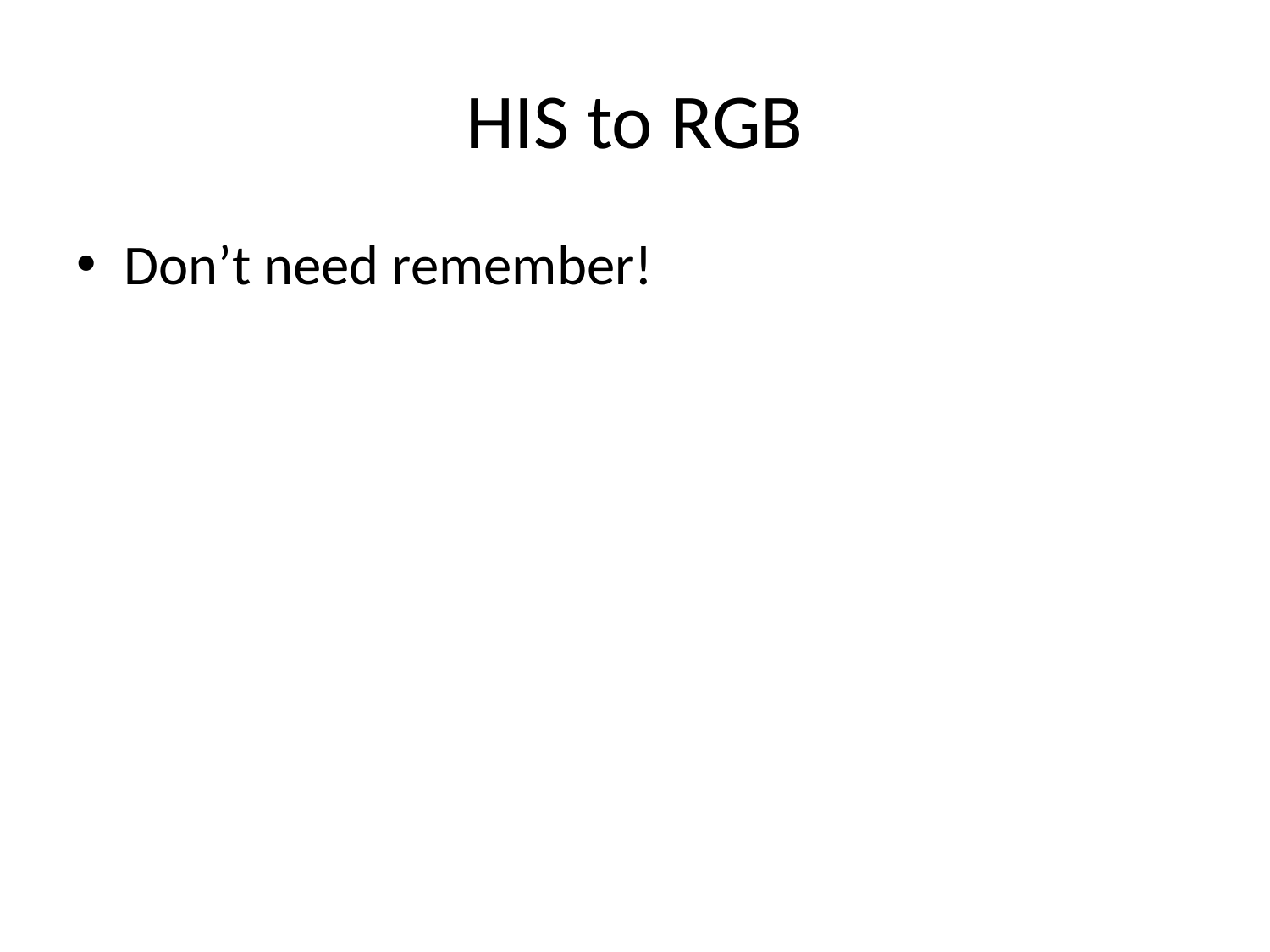

# HIS to RGB
Don’t need remember!